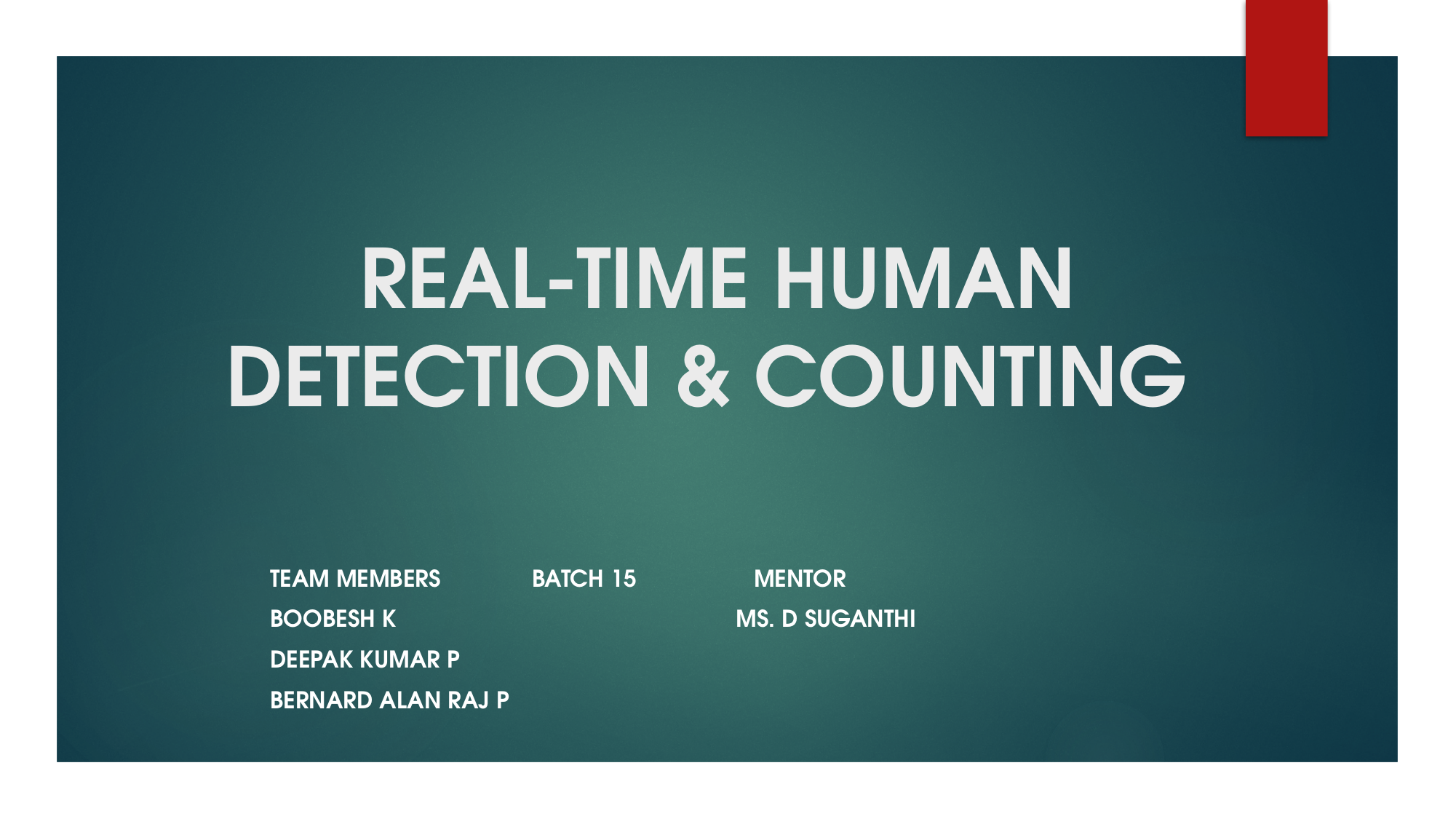

# REAL-TIME HUMAN DETECTION & COUNTING
TEAM MEMBERS              BATCH 15                  MENTOR
Boobesh K                                                    Ms. D Suganthi
Deepak Kumar P
Bernard Alan Raj P